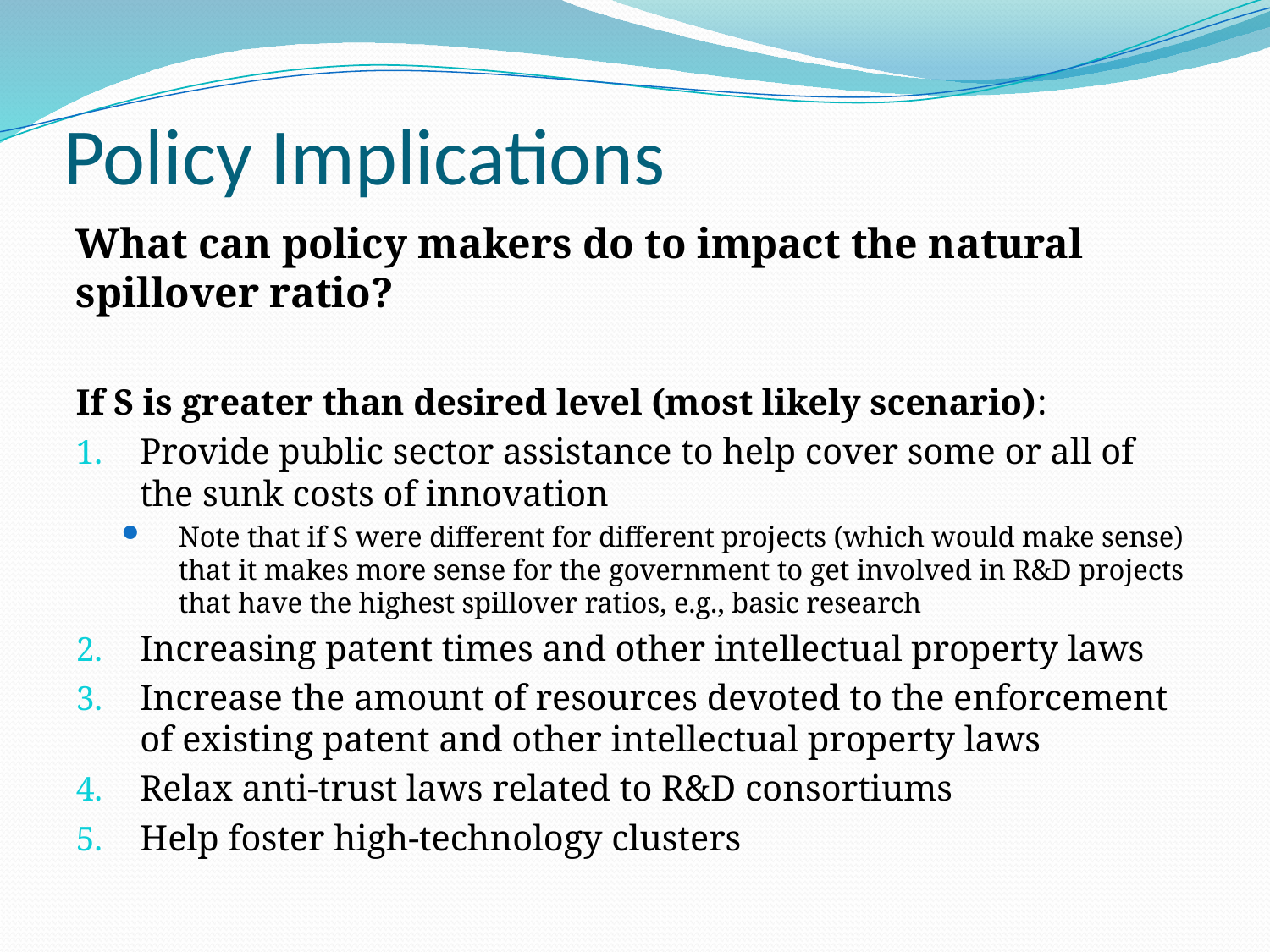

# Policy Implications
What can policy makers do to impact the natural spillover ratio?

If S is greater than desired level (most likely scenario):
Provide public sector assistance to help cover some or all of the sunk costs of innovation
Note that if S were different for different projects (which would make sense) that it makes more sense for the government to get involved in R&D projects that have the highest spillover ratios, e.g., basic research
Increasing patent times and other intellectual property laws
Increase the amount of resources devoted to the enforcement of existing patent and other intellectual property laws
Relax anti-trust laws related to R&D consortiums
Help foster high-technology clusters